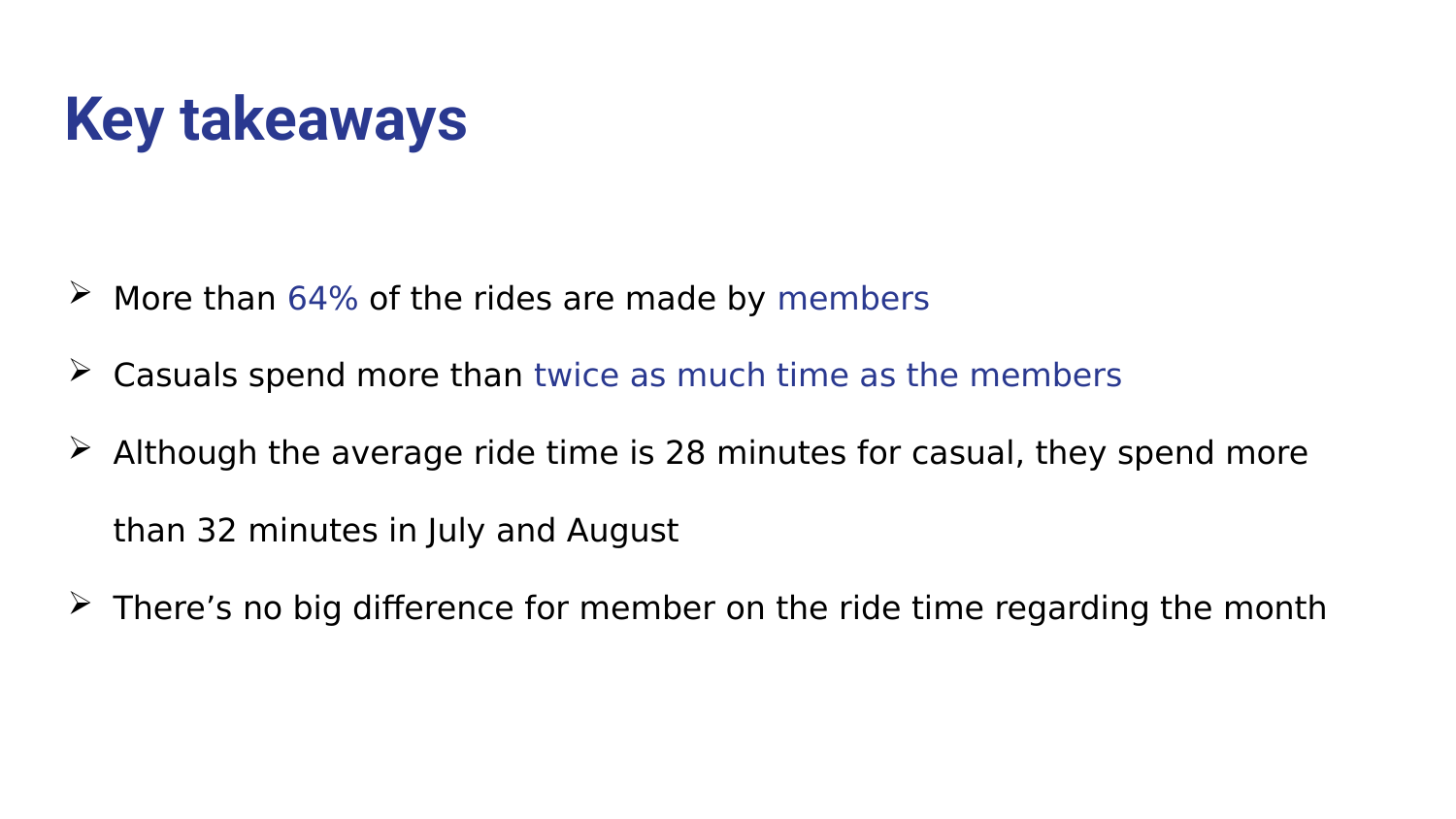

# Key takeaways
More than 64% of the rides are made by members
Casuals spend more than twice as much time as the members
Although the average ride time is 28 minutes for casual, they spend more than 32 minutes in July and August
There’s no big difference for member on the ride time regarding the month